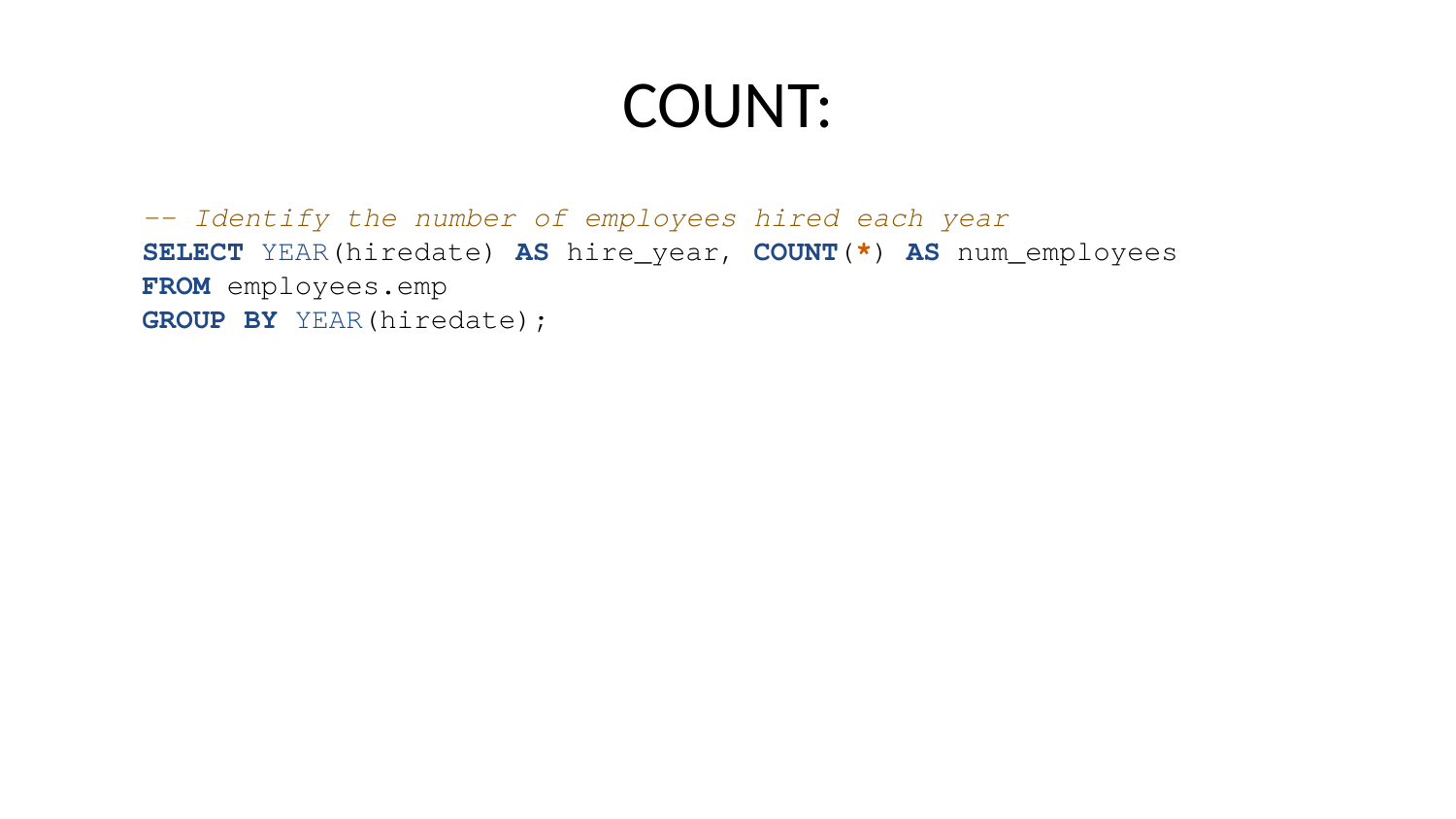

# COUNT:
-- Identify the number of employees hired each year
SELECT YEAR(hiredate) AS hire_year, COUNT(*) AS num_employees
FROM employees.emp
GROUP BY YEAR(hiredate);